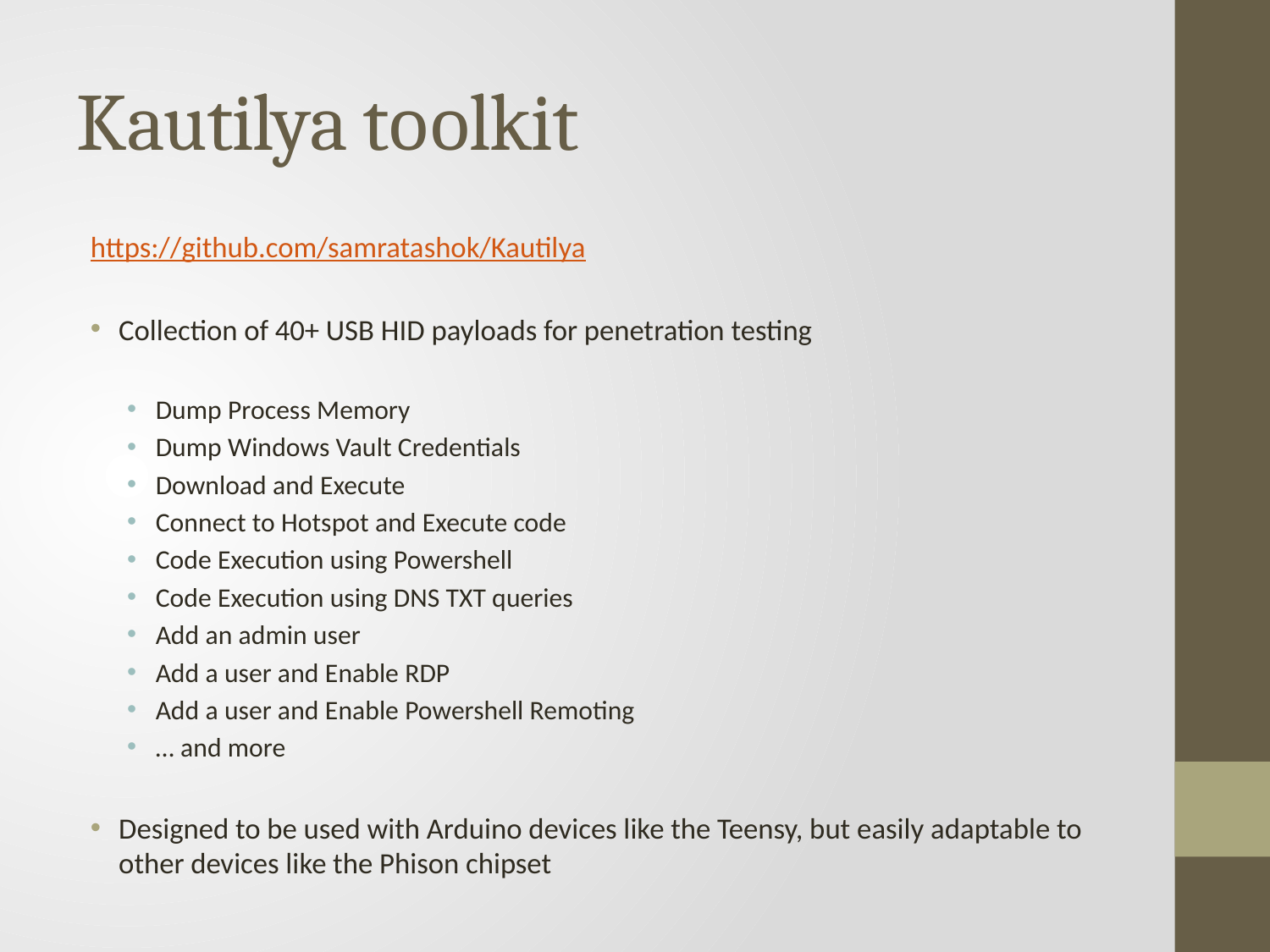

# Kautilya toolkit
https://github.com/samratashok/Kautilya

Collection of 40+ USB HID payloads for penetration testing

Dump Process Memory
Dump Windows Vault Credentials
Download and Execute
Connect to Hotspot and Execute code
Code Execution using Powershell
Code Execution using DNS TXT queries
Add an admin user
Add a user and Enable RDP
Add a user and Enable Powershell Remoting
… and more

Designed to be used with Arduino devices like the Teensy, but easily adaptable to other devices like the Phison chipset